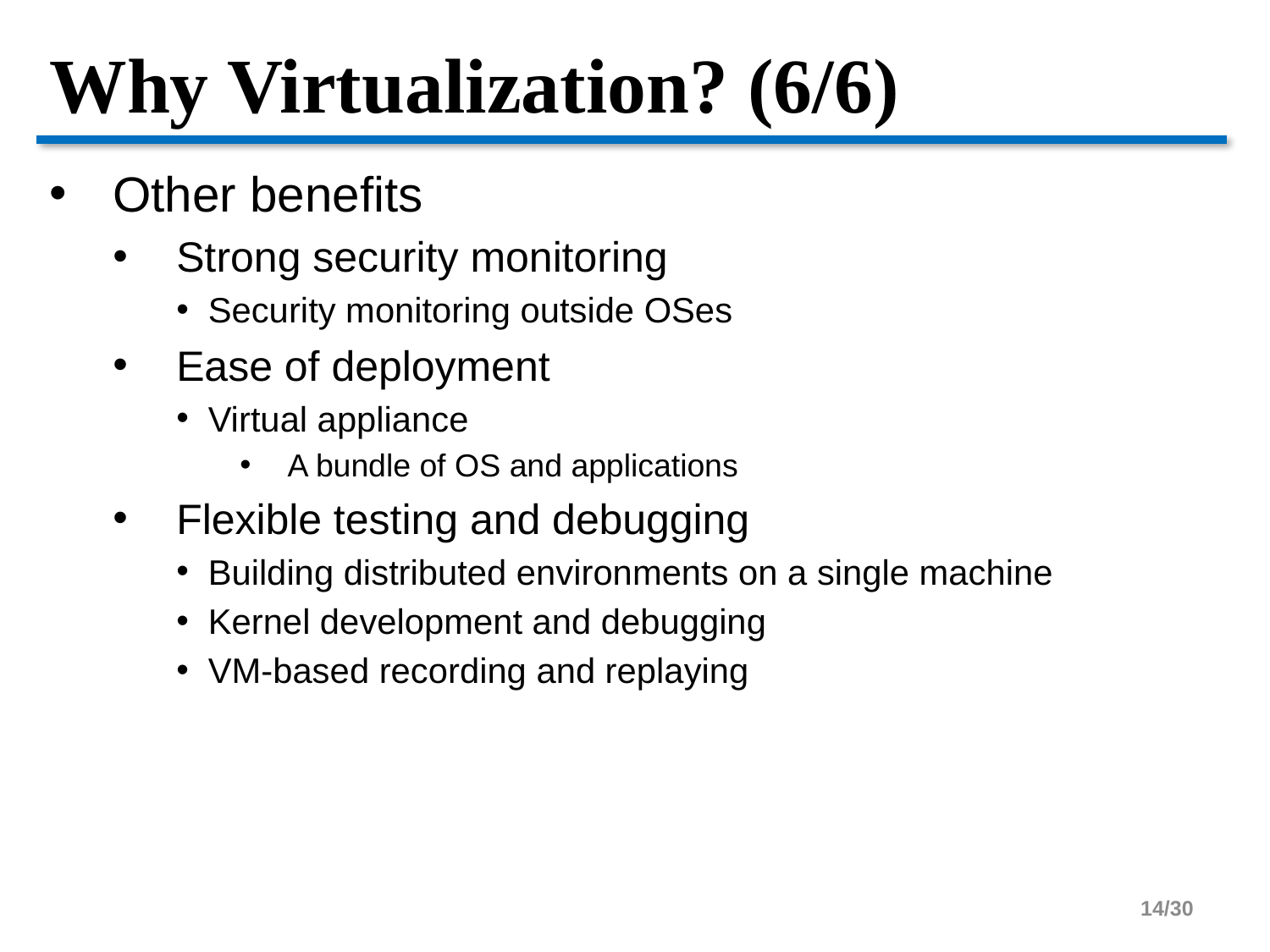

# Why Virtualization? (6/6)
Other benefits
Strong security monitoring
Security monitoring outside OSes
Ease of deployment
Virtual appliance
A bundle of OS and applications
Flexible testing and debugging
Building distributed environments on a single machine
Kernel development and debugging
VM-based recording and replaying

14/30